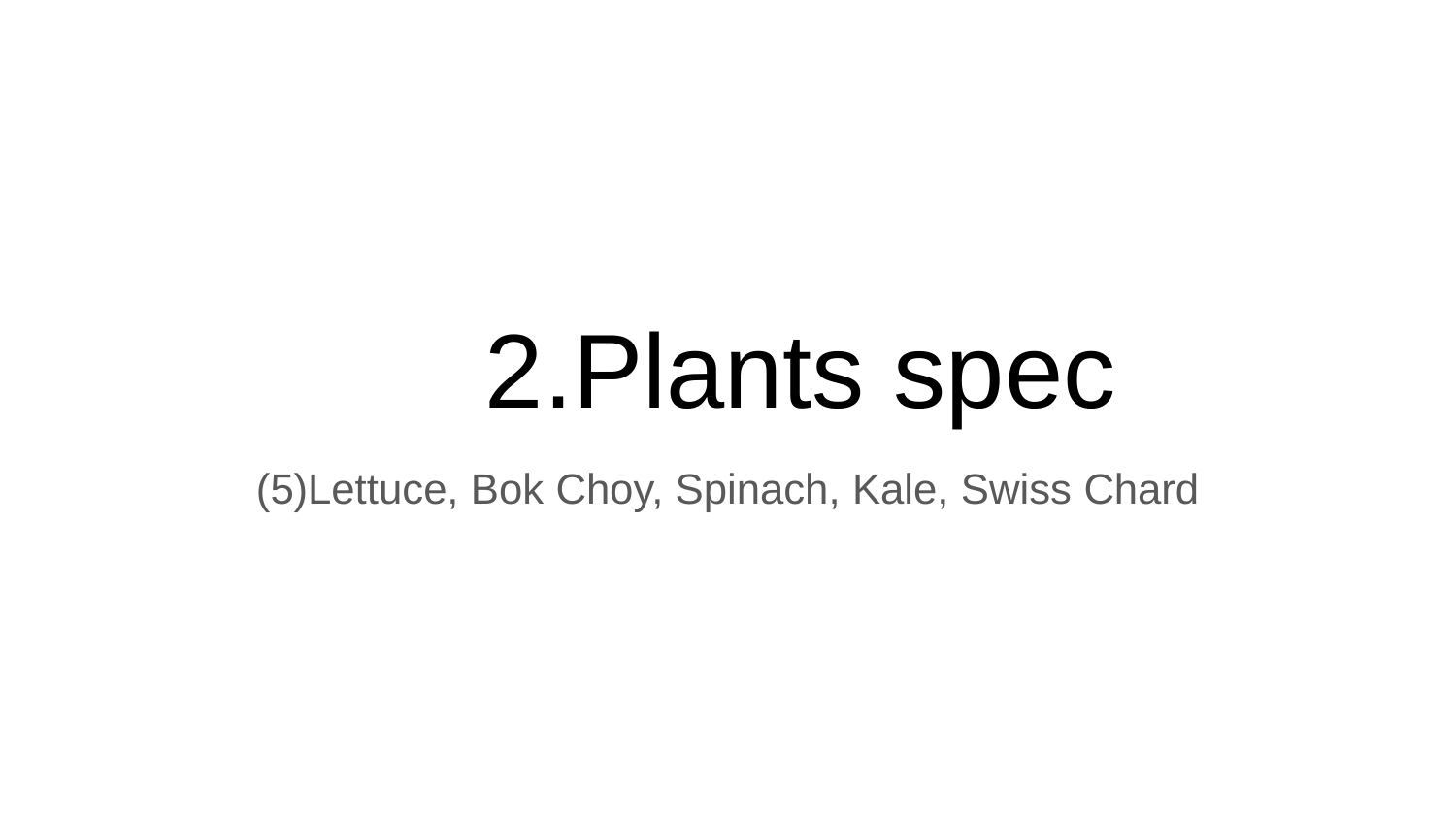

# 2.Plants spec
(5)Lettuce, Bok Choy, Spinach, Kale, Swiss Chard